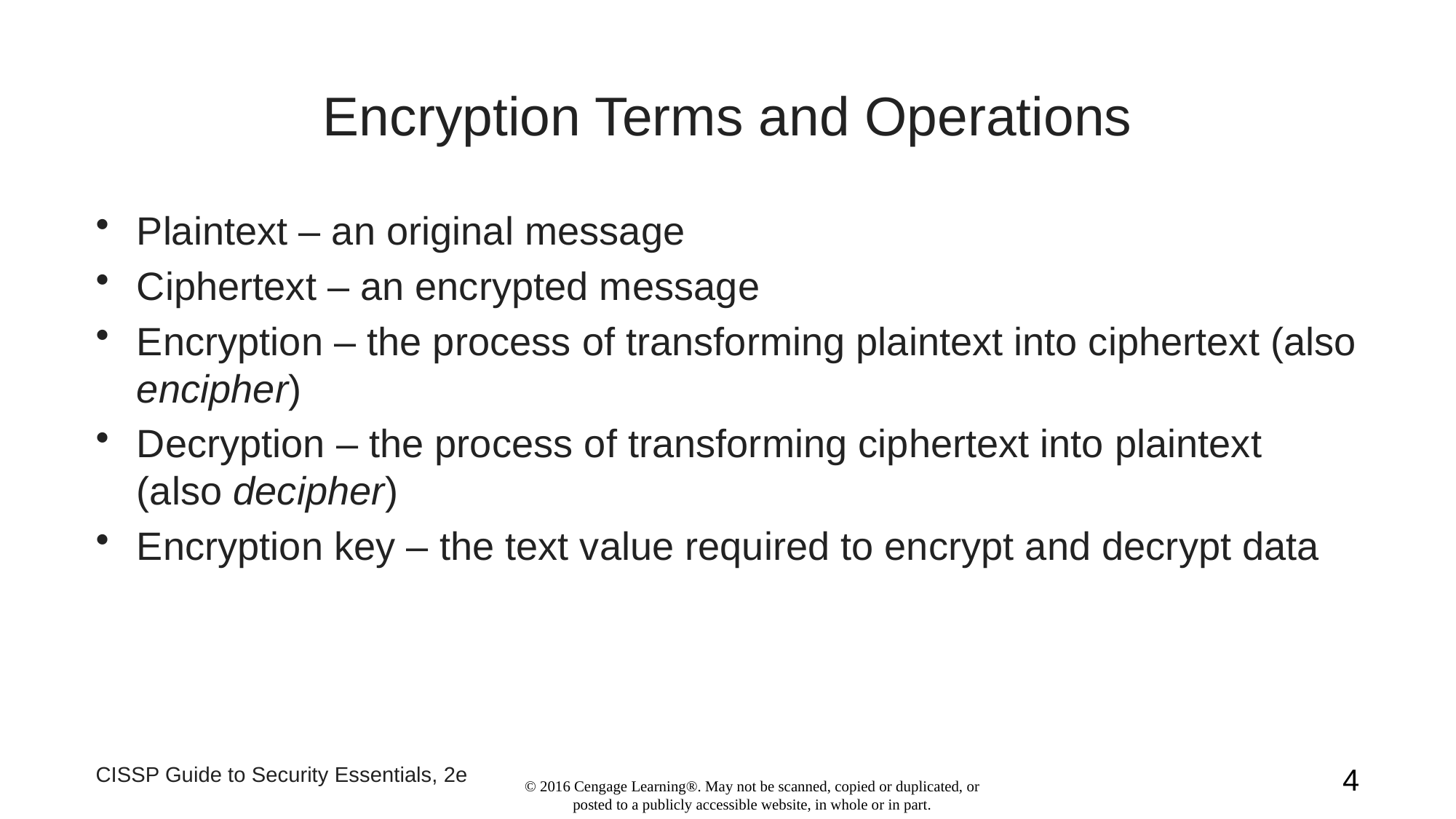

# Encryption Terms and Operations
Plaintext – an original message
Ciphertext – an encrypted message
Encryption – the process of transforming plaintext into ciphertext (also encipher)
Decryption – the process of transforming ciphertext into plaintext (also decipher)
Encryption key – the text value required to encrypt and decrypt data
CISSP Guide to Security Essentials, 2e
4
© 2016 Cengage Learning®. May not be scanned, copied or duplicated, or posted to a publicly accessible website, in whole or in part.